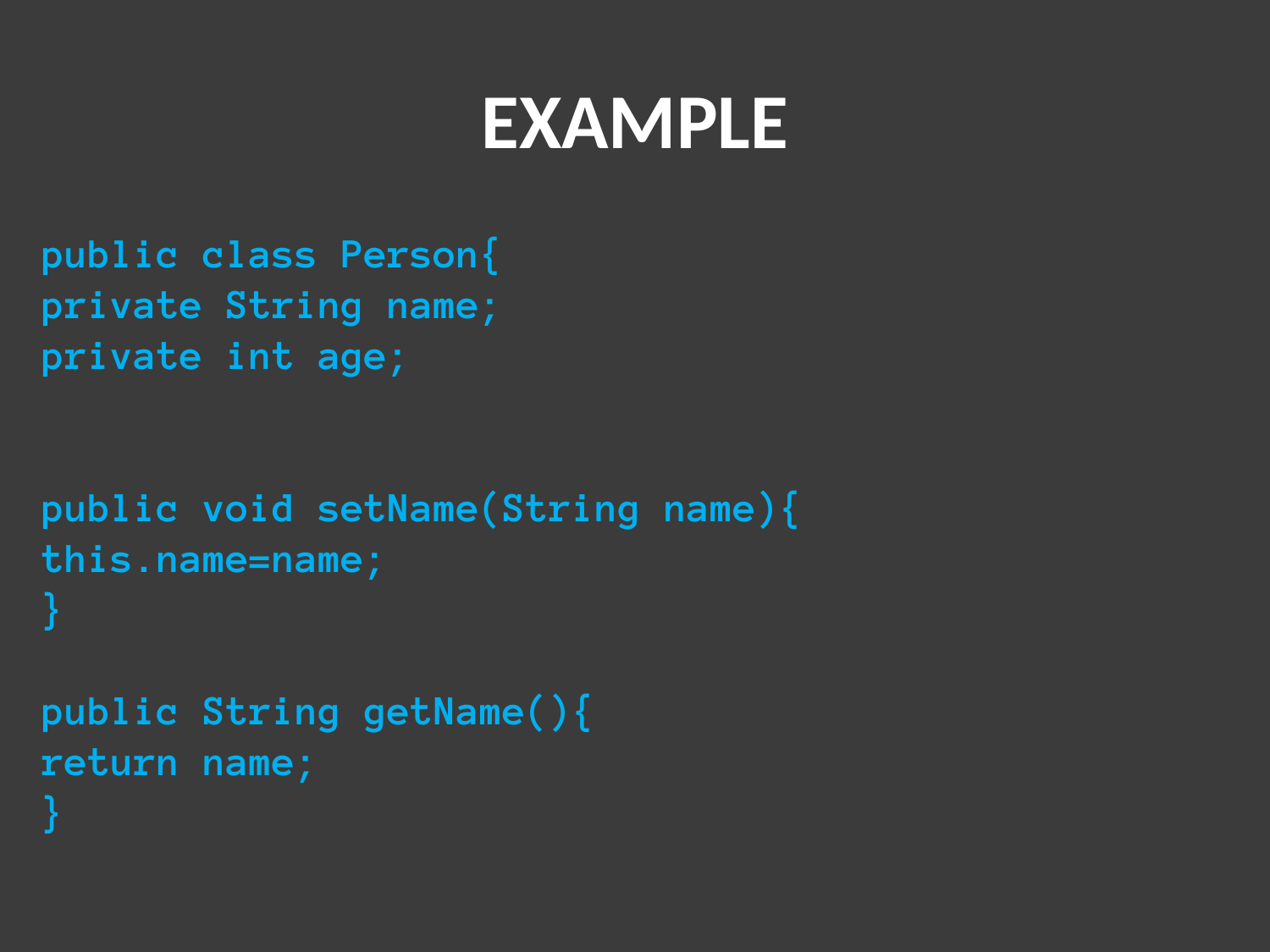

# EXAMPLE
public class Person{
private String name;
private int age;
public void setName(String name){
this.name=name;
}
public String getName(){
return name;
}